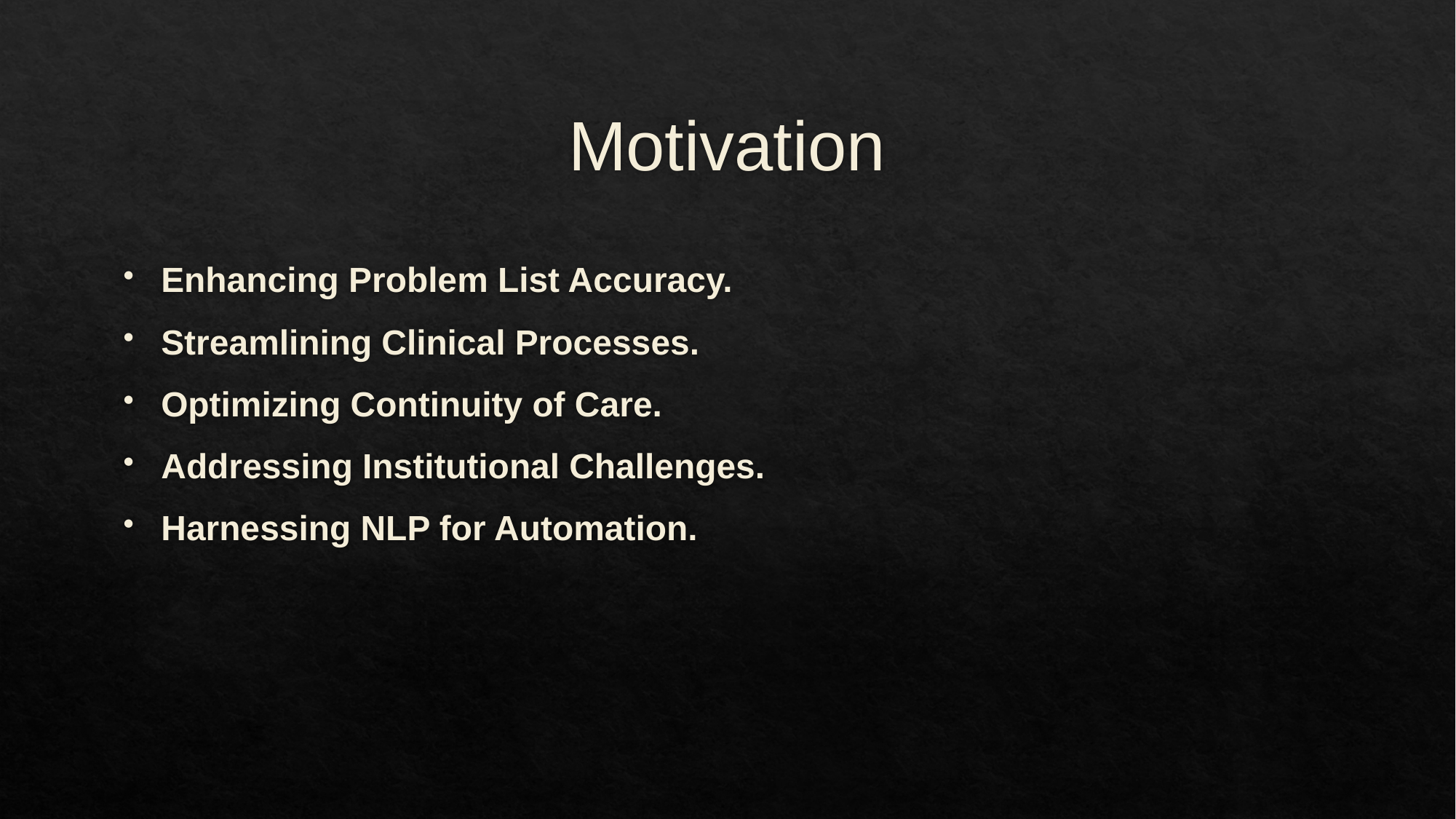

# Motivation
Enhancing Problem List Accuracy.
Streamlining Clinical Processes.
Optimizing Continuity of Care.
Addressing Institutional Challenges.
Harnessing NLP for Automation.